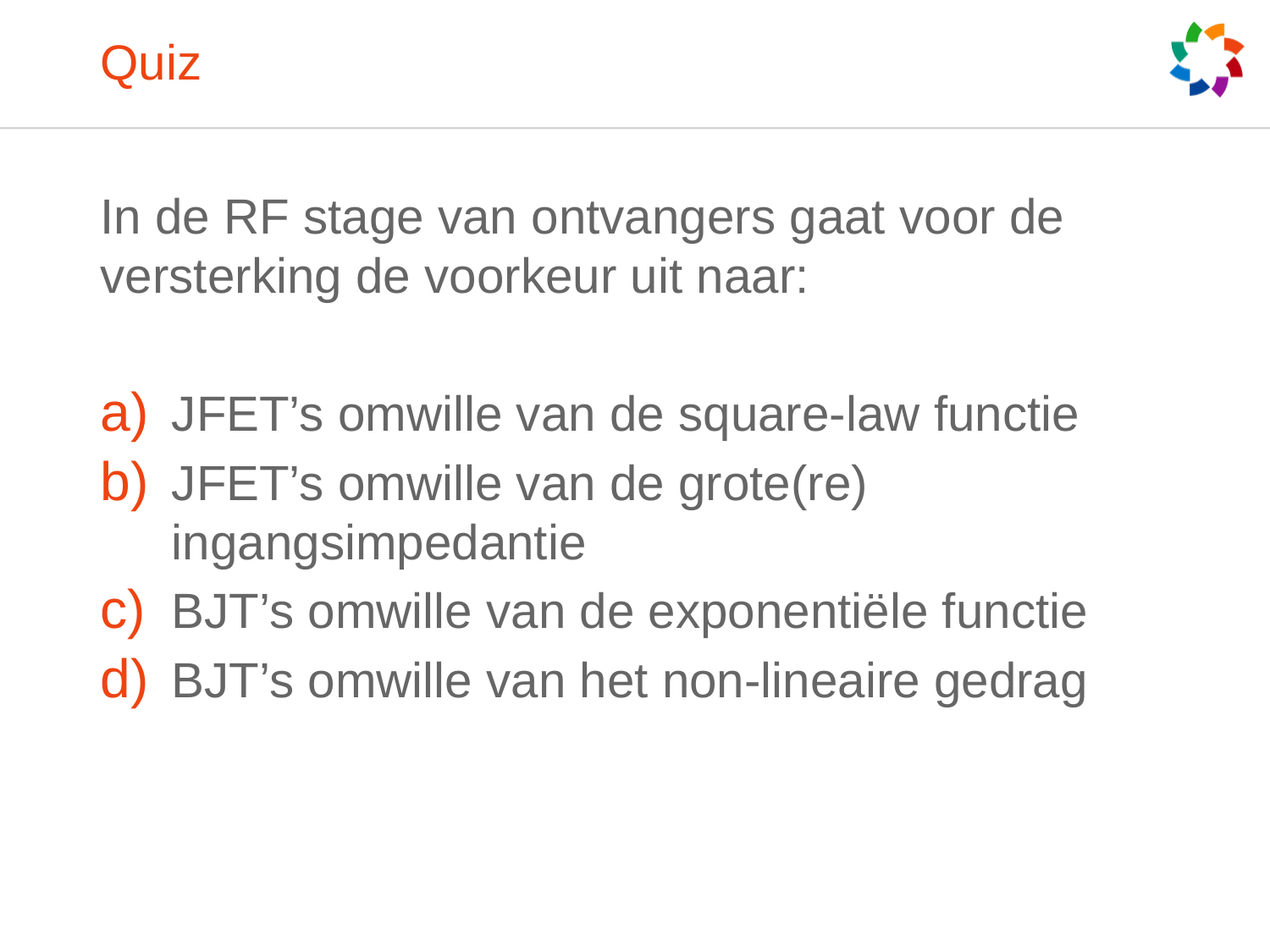

# Quiz
In de RF stage van ontvangers gaat voor de versterking de voorkeur uit naar:

JFET’s omwille van de square-law functie
JFET’s omwille van de grote(re)
ingangsimpedantie
BJT’s omwille van de exponentiële functie
BJT’s omwille van het non-lineaire gedrag